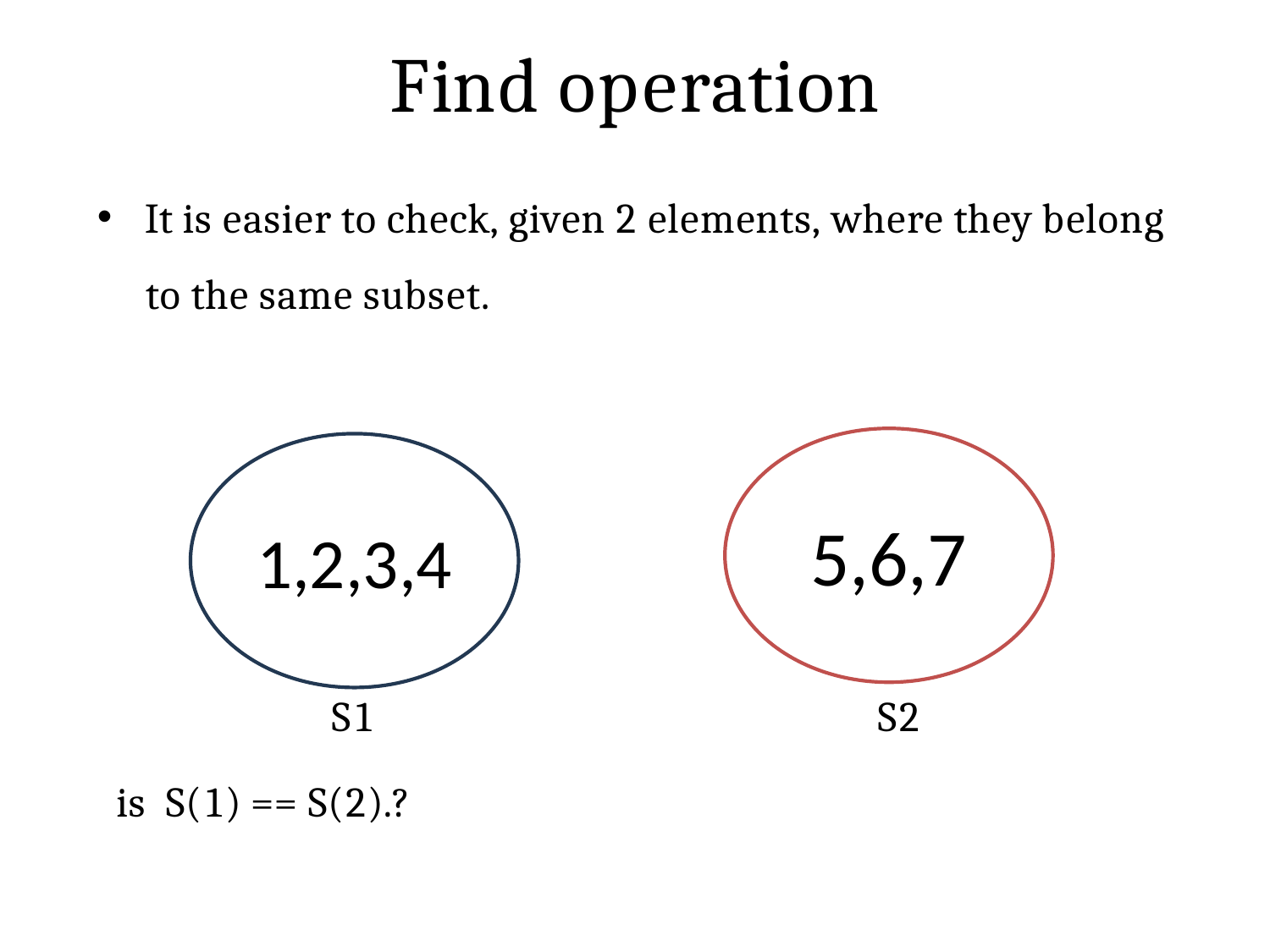

# Find operation

It is easier to check, given 2 elements, where they belong to the same subset.

                         S1                                                      S2
  is  S(1) == S(2).?
5,6,7
1,2,3,4